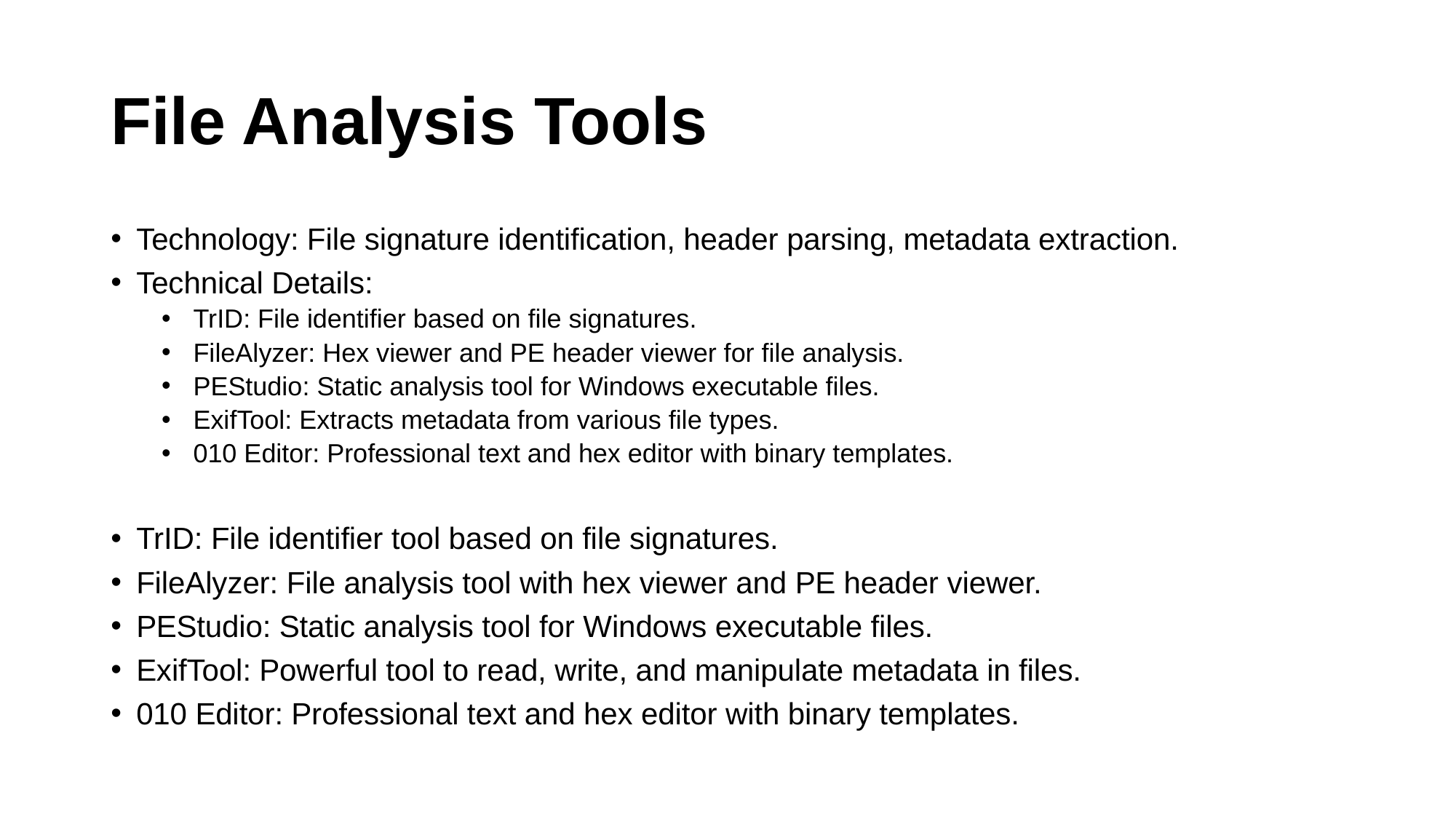

# File Analysis Tools
Technology: File signature identification, header parsing, metadata extraction.
Technical Details:
TrID: File identifier based on file signatures.
FileAlyzer: Hex viewer and PE header viewer for file analysis.
PEStudio: Static analysis tool for Windows executable files.
ExifTool: Extracts metadata from various file types.
010 Editor: Professional text and hex editor with binary templates.

TrID: File identifier tool based on file signatures.
FileAlyzer: File analysis tool with hex viewer and PE header viewer.
PEStudio: Static analysis tool for Windows executable files.
ExifTool: Powerful tool to read, write, and manipulate metadata in files.
010 Editor: Professional text and hex editor with binary templates.